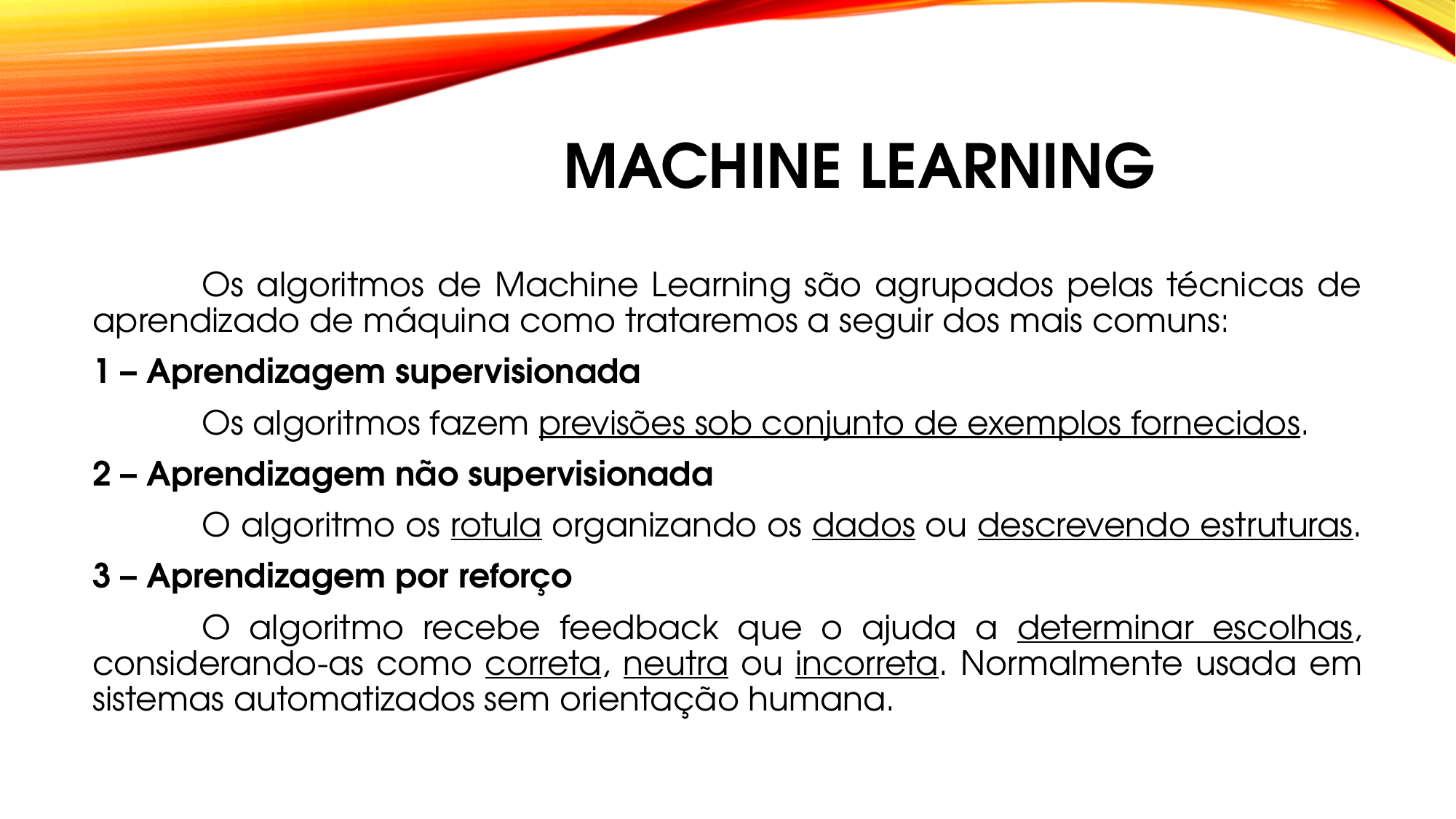

# Machine Learning
	Os algoritmos de Machine Learning são agrupados pelas técnicas de aprendizado de máquina como trataremos a seguir dos mais comuns:
1 – Aprendizagem supervisionada
	Os algoritmos fazem previsões sob conjunto de exemplos fornecidos.
2 – Aprendizagem não supervisionada
	O algoritmo os rotula organizando os dados ou descrevendo estruturas.
3 – Aprendizagem por reforço
	O algoritmo recebe feedback que o ajuda a determinar escolhas, considerando-as como correta, neutra ou incorreta. Normalmente usada em sistemas automatizados sem orientação humana.